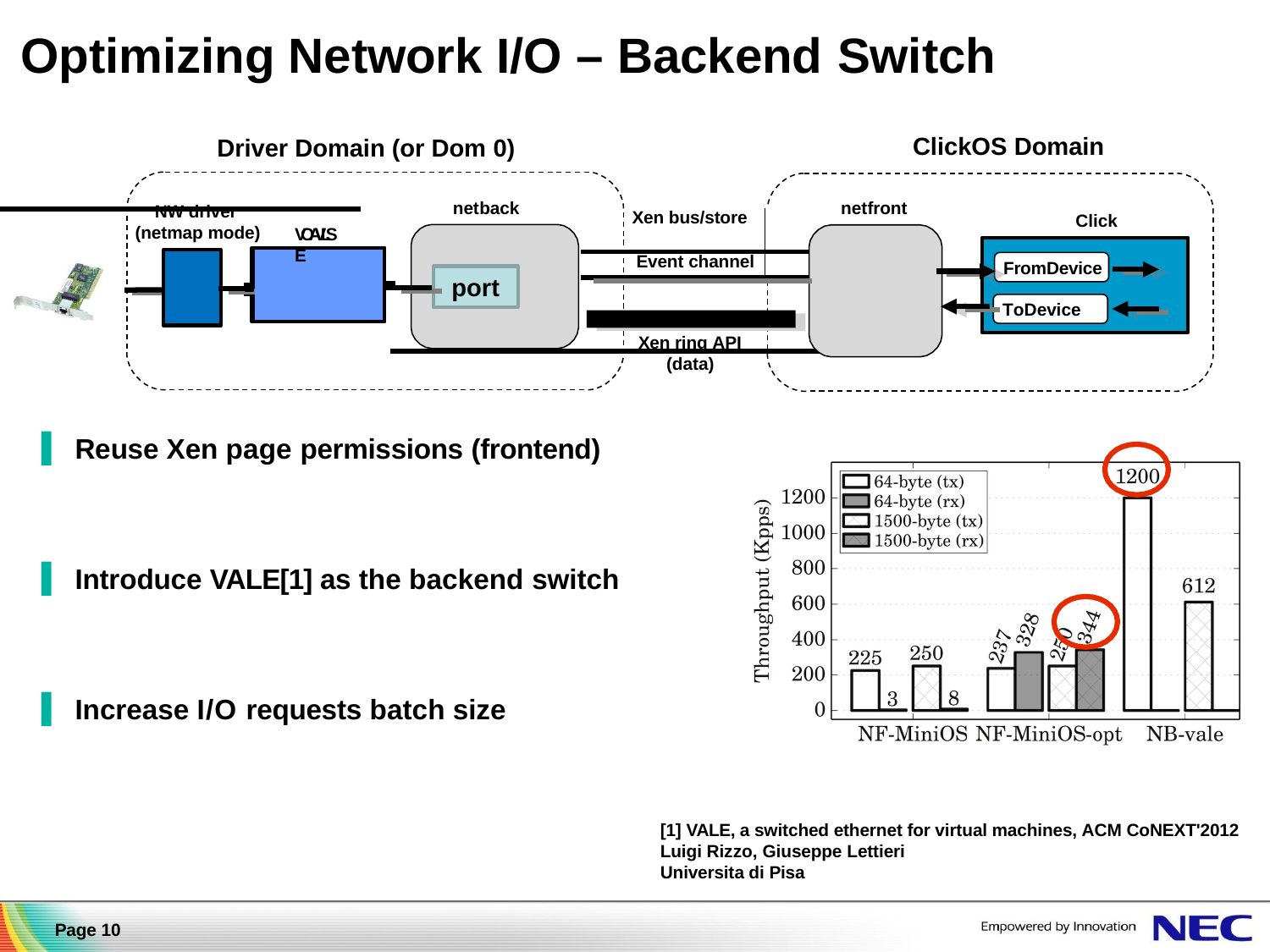

# Optimizing Network I/O – Backend Switch
ClickOS Domain
Driver Domain (or Dom 0)

netback
netfront

NW driver

| Xen bus/store |  |
| --- | --- |
| Event channel |  |

Click

(netmap mode)

VOAVLSE

FromDevice

port

ToDevice

Xen ring API

(data)

▐
Reuse Xen page permissions (frontend)

▐
Introduce VALE[1] as the backend switch

▐
Increase I/O requests batch size
[1] VALE, a switched ethernet for virtual machines, ACM CoNEXT'2012  Luigi Rizzo, Giuseppe Lettieri
Universita di Pisa
Page 10